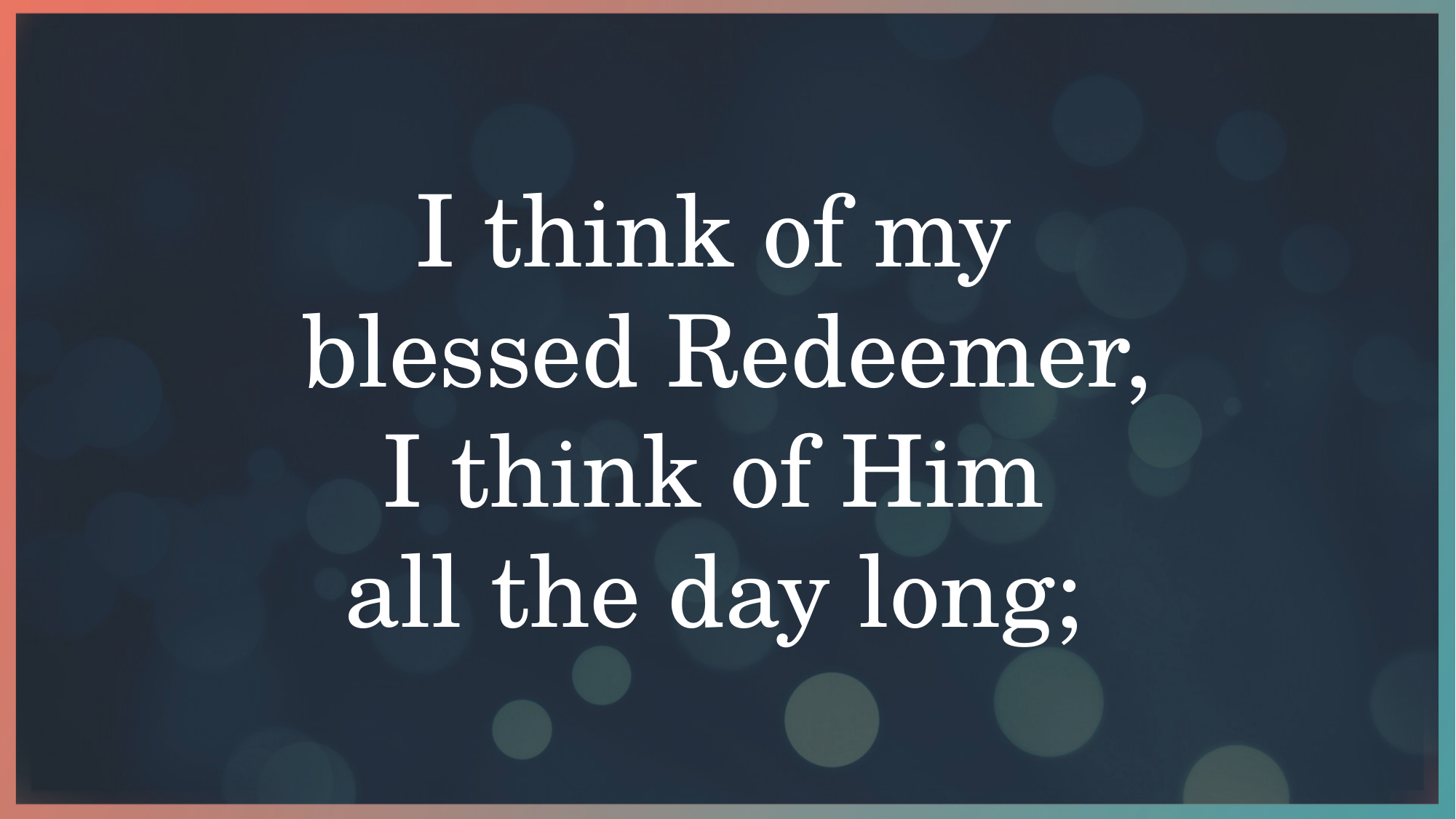

I think of my
blessed Redeemer,
I think of Him
all the day long;